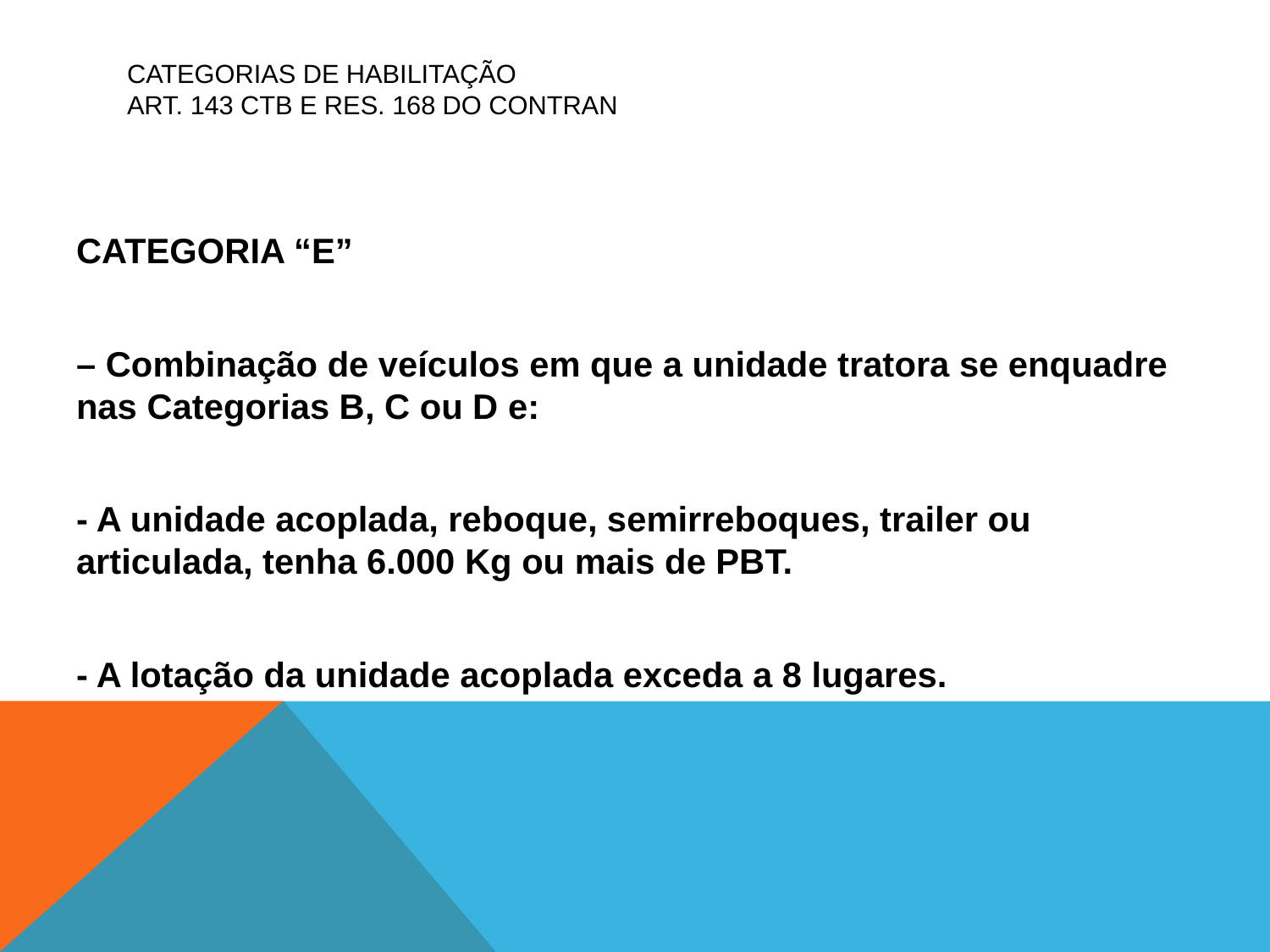

# CATEGORIAS DE HABILITAÇÃO Art. 143 CTB e Res. 168 do CONTRAN
CATEGORIA “E”

– Combinação de veículos em que a unidade tratora se enquadre nas Categorias B, C ou D e:

- A unidade acoplada, reboque, semirreboques, trailer ou articulada, tenha 6.000 Kg ou mais de PBT.

- A lotação da unidade acoplada exceda a 8 lugares.